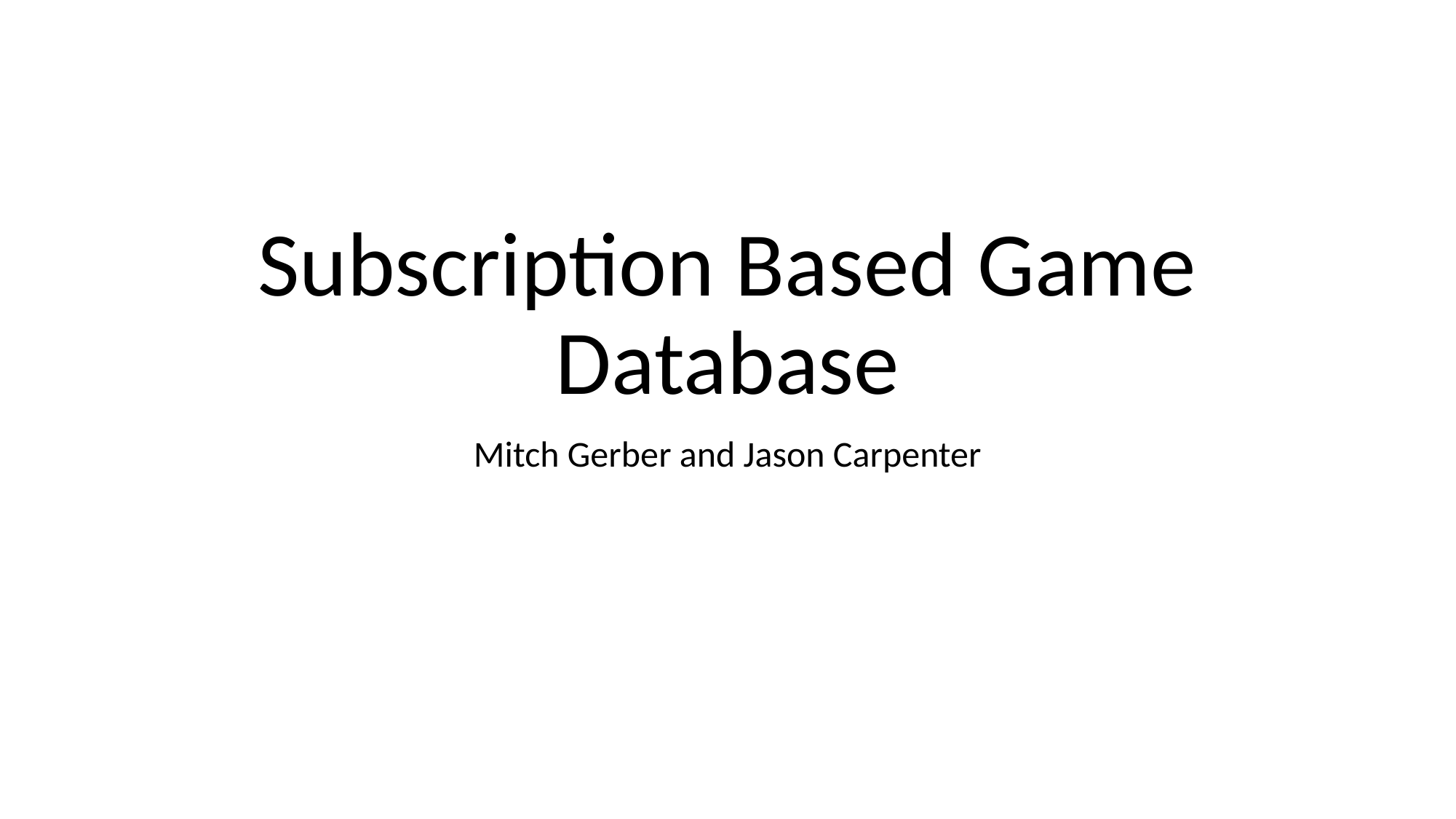

# Subscription Based Game Database
Mitch Gerber and Jason Carpenter